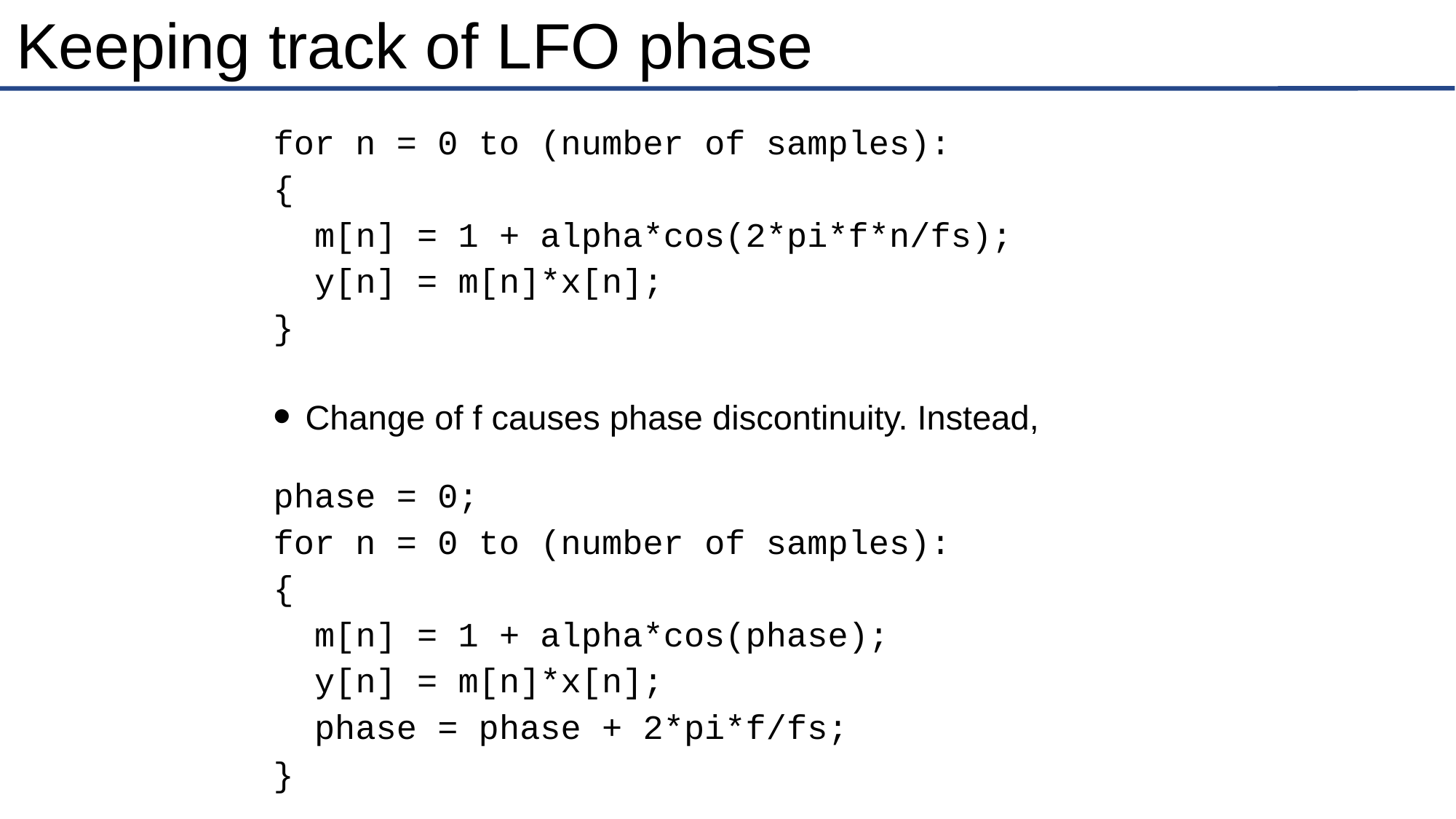

# Keeping track of LFO phase
for n = 0 to (number of samples):
{
  m[n] = 1 + alpha*cos(2*pi*f*n/fs);
  y[n] = m[n]*x[n];
}

Change of f causes phase discontinuity. Instead,

phase = 0;
for n = 0 to (number of samples):
{
  m[n] = 1 + alpha*cos(phase);
  y[n] = m[n]*x[n];
  phase = phase + 2*pi*f/fs;
}